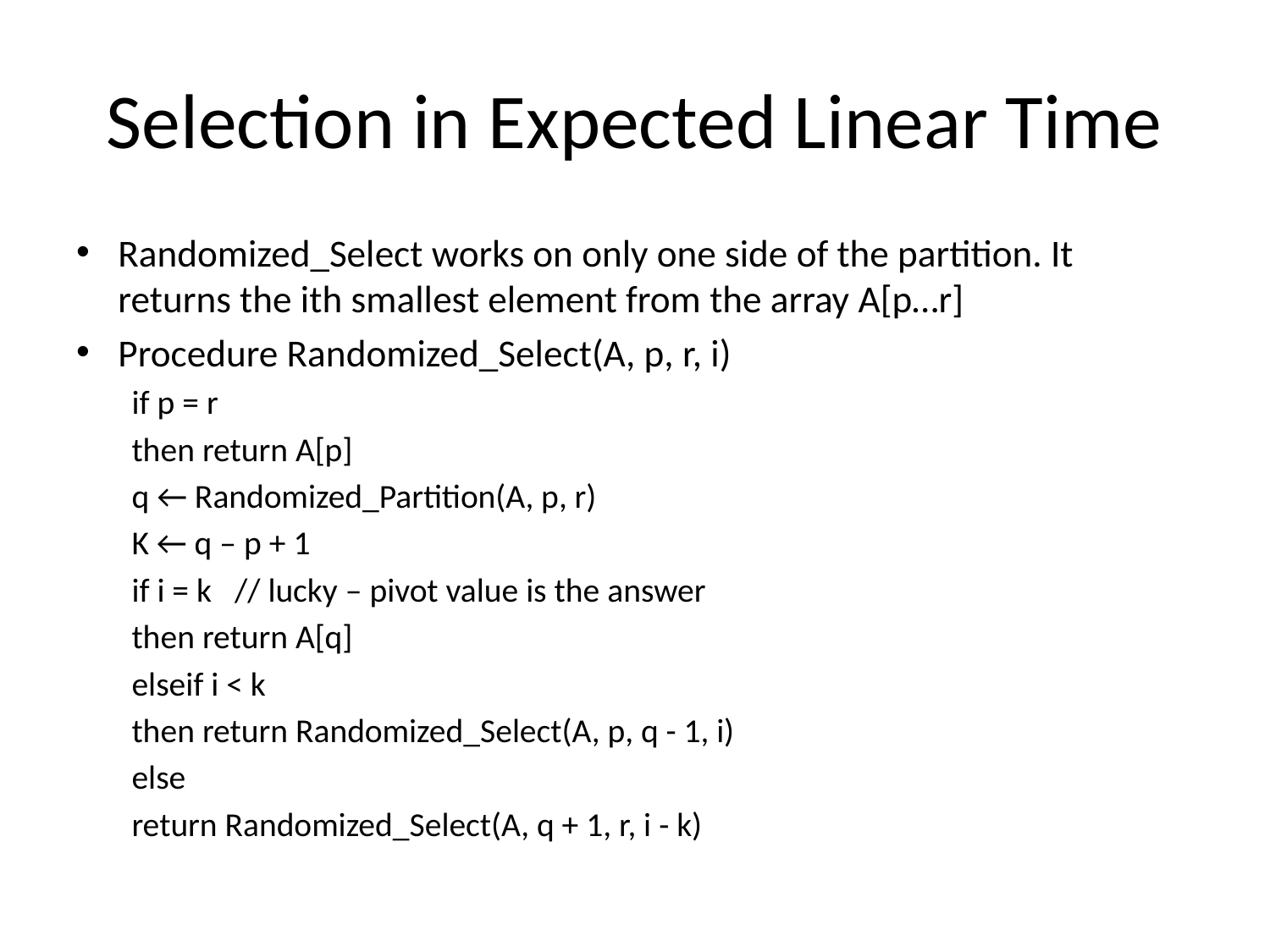

# Selection in Expected Linear Time
Randomized_Select works on only one side of the partition. It returns the ith smallest element from the array A[p…r]
Procedure Randomized_Select(A, p, r, i)
if p = r
	then return A[p]
q ← Randomized_Partition(A, p, r)
K ← q – p + 1
if i = k   // lucky – pivot value is the answer
	then return A[q]
elseif i < k
	then return Randomized_Select(A, p, q - 1, i)
else
	return Randomized_Select(A, q + 1, r, i - k)